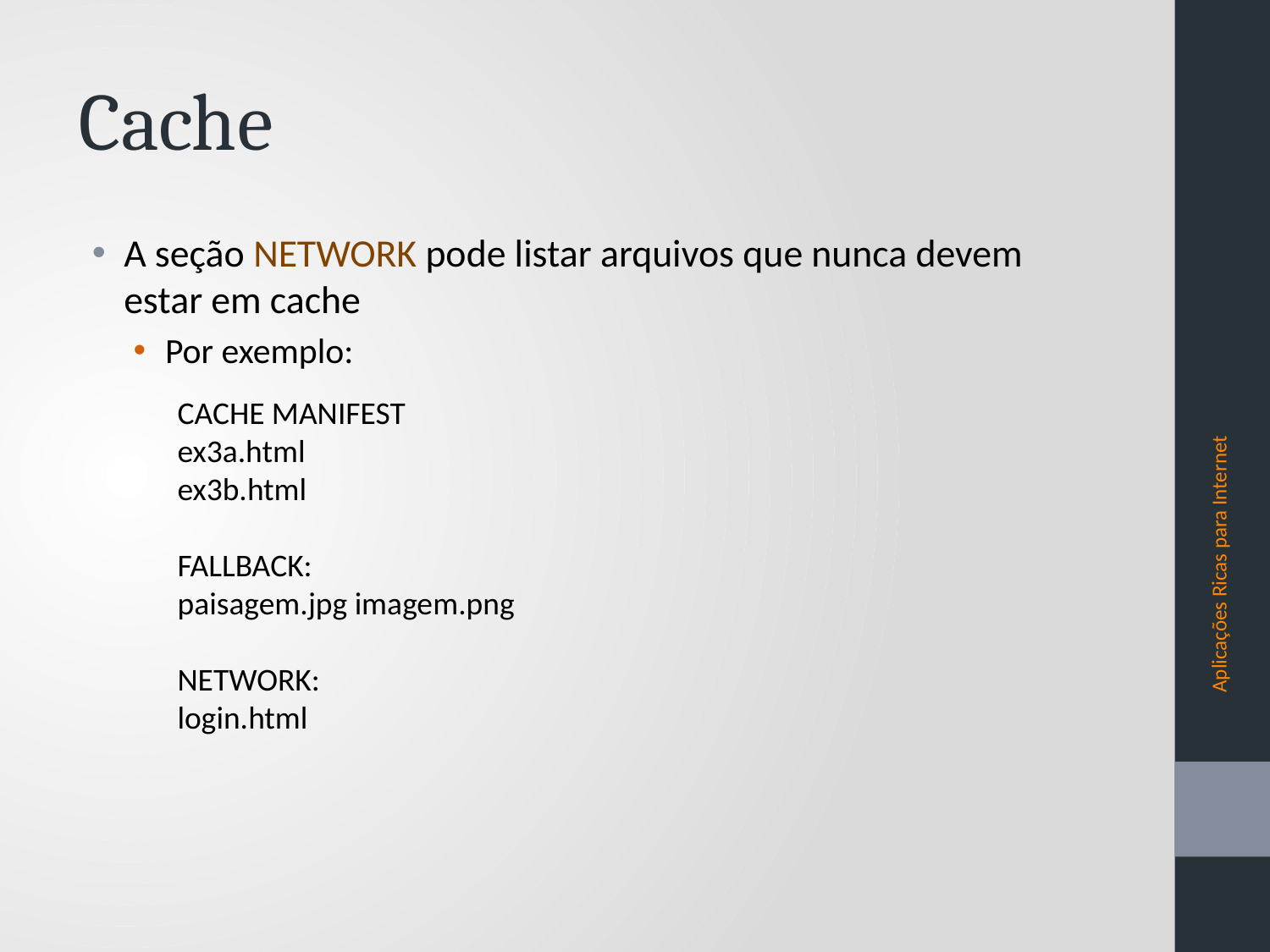

# Cache
A seção NETWORK pode listar arquivos que nunca devem estar em cache
Por exemplo:
CACHE MANIFEST
ex3a.html
ex3b.html

FALLBACK:
paisagem.jpg imagem.png

NETWORK:
login.html
Aplicações Ricas para Internet